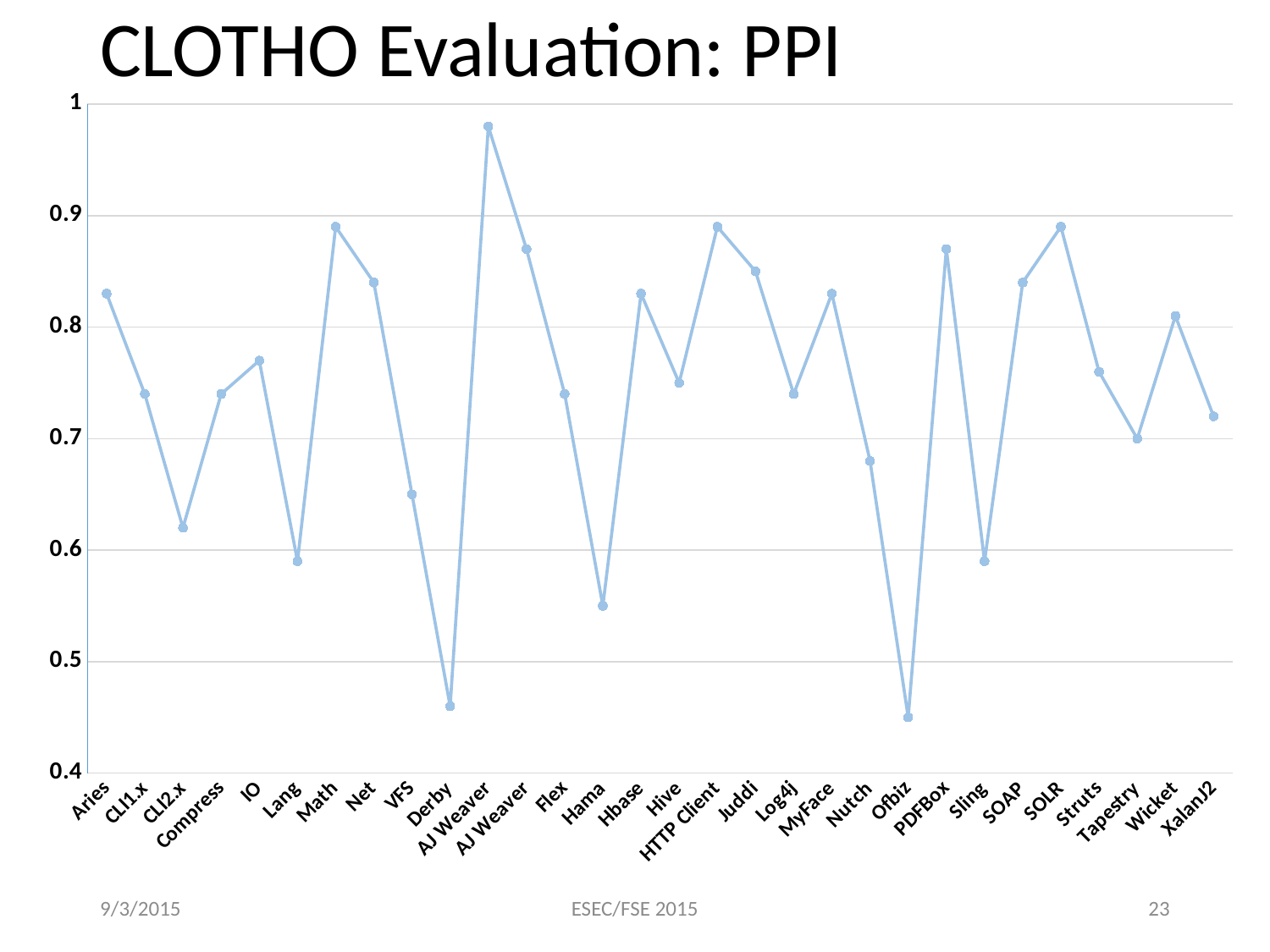

# Clotho Evaluation: PPI

### Chart

| Category | Series 1 |
|---|---|
| Aries | 0.83 |
| CLI1.x | 0.74 |
| CLI2.x | 0.62 |
| Compress | 0.74 |
| IO | 0.77 |
| Lang | 0.59 |
| Math | 0.89 |
| Net | 0.84 |
| VFS | 0.65 |
| Derby | 0.46 |
| AJ Weaver | 0.98 |
| AJ Weaver | 0.87 |
| Flex | 0.74 |
| Hama | 0.55 |
| Hbase | 0.83 |
| Hive | 0.75 |
| HTTP Client | 0.89 |
| Juddi | 0.85 |
| Log4j | 0.74 |
| MyFace | 0.83 |
| Nutch | 0.68 |
| Ofbiz | 0.45 |
| PDFBox | 0.87 |
| Sling | 0.59 |
| SOAP | 0.84 |
| SOLR | 0.89 |
| Struts | 0.76 |
| Tapestry | 0.7 |
| Wicket | 0.81 |
| XalanJ2 | 0.72 |
9/3/2015
ESEC/FSE 2015
23